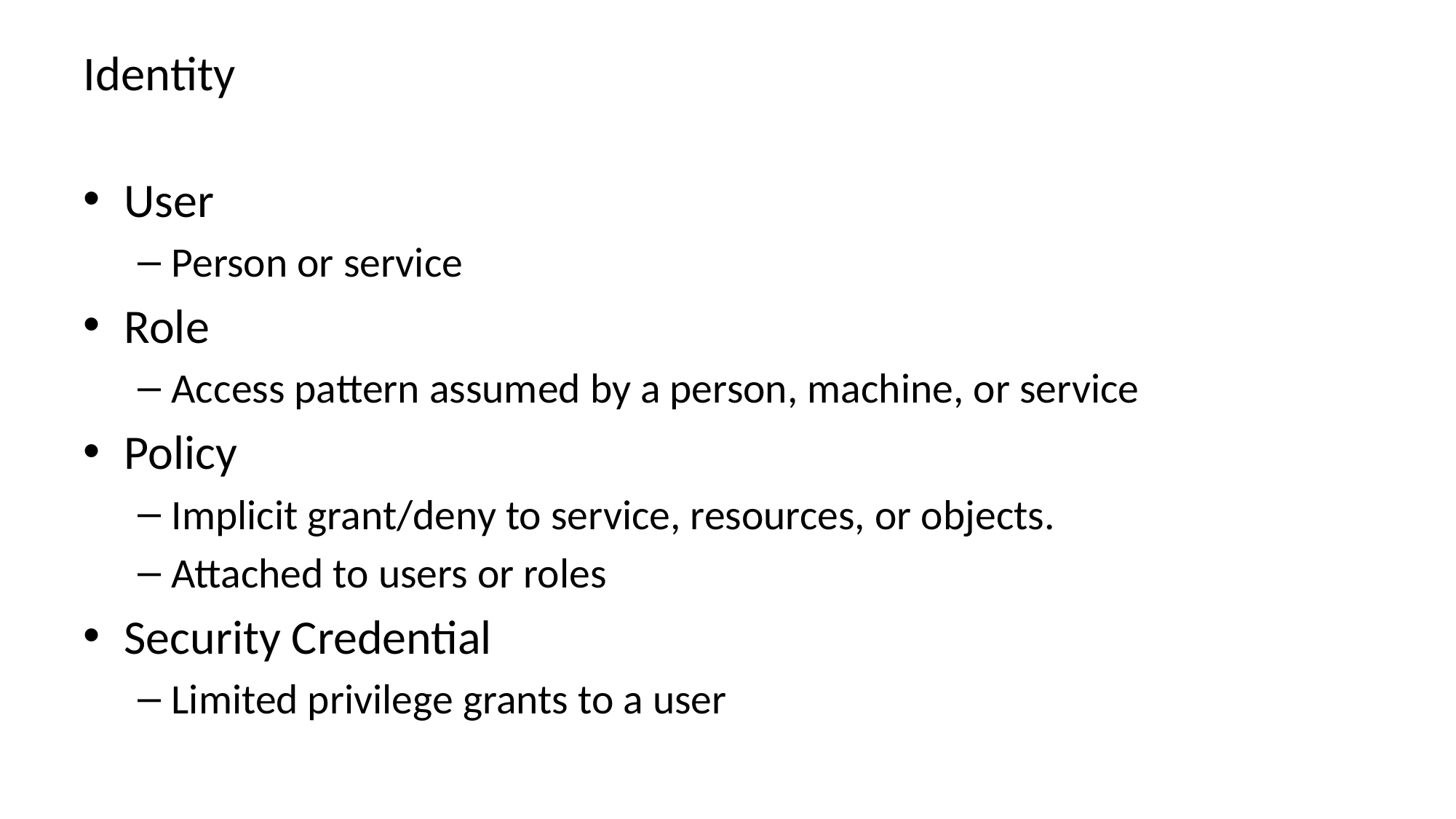

# Identity
User
Person or service
Role
Access pattern assumed by a person, machine, or service
Policy
Implicit grant/deny to service, resources, or objects.
Attached to users or roles
Security Credential
Limited privilege grants to a user